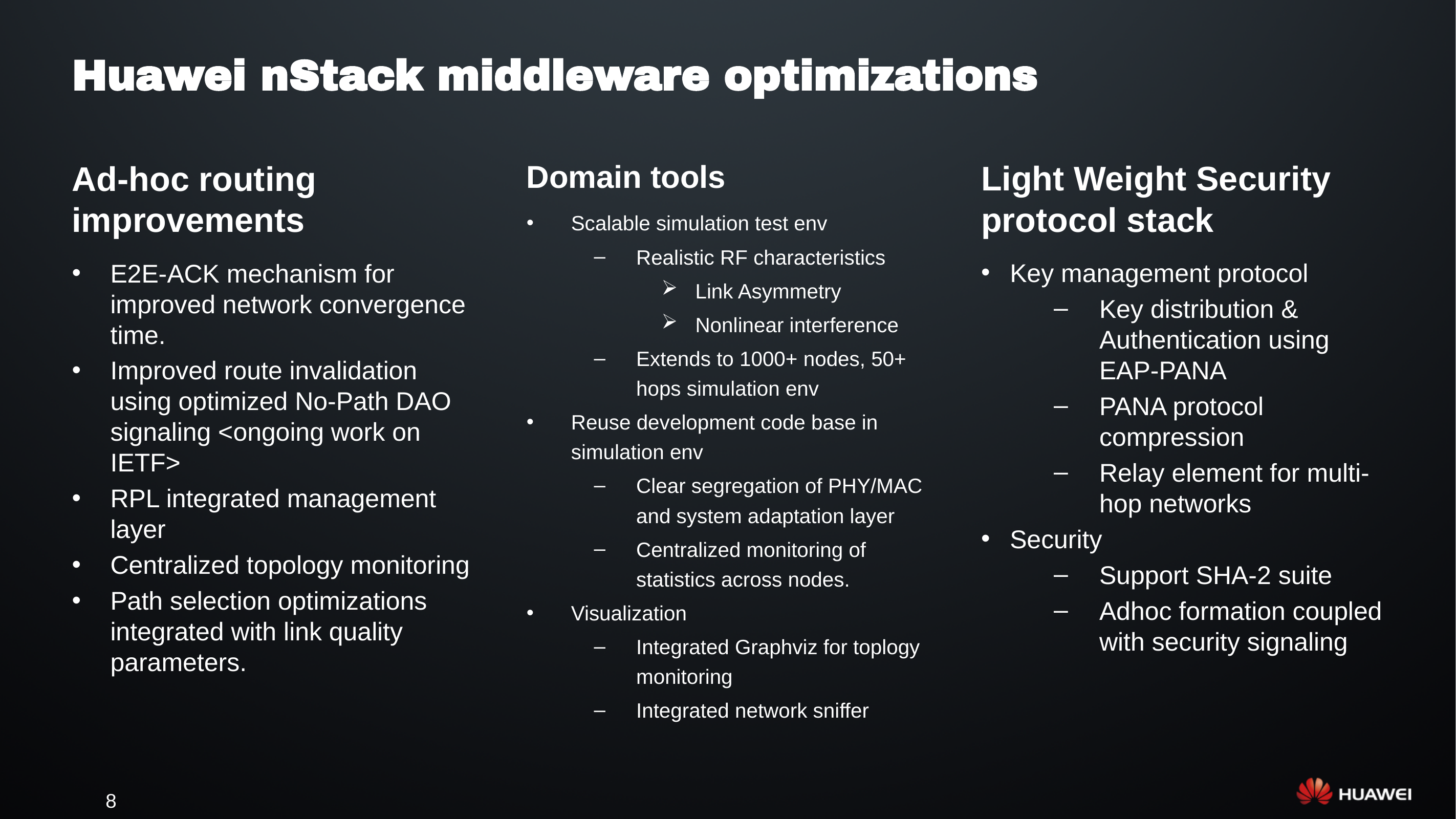

# Huawei nStack middleware optimizations
Domain tools
Scalable simulation test env
Realistic RF characteristics
Link Asymmetry
Nonlinear interference
Extends to 1000+ nodes, 50+ hops simulation env
Reuse development code base in simulation env
Clear segregation of PHY/MAC and system adaptation layer
Centralized monitoring of statistics across nodes.
Visualization
Integrated Graphviz for toplogy monitoring
Integrated network sniffer
Light Weight Security protocol stack
Key management protocol
Key distribution & Authentication using EAP-PANA
PANA protocol compression
Relay element for multi-hop networks
Security
Support SHA-2 suite
Adhoc formation coupled with security signaling
Ad-hoc routing improvements
E2E-ACK mechanism for improved network convergence time.
Improved route invalidation using optimized No-Path DAO signaling <ongoing work on IETF>
RPL integrated management layer
Centralized topology monitoring
Path selection optimizations integrated with link quality parameters.